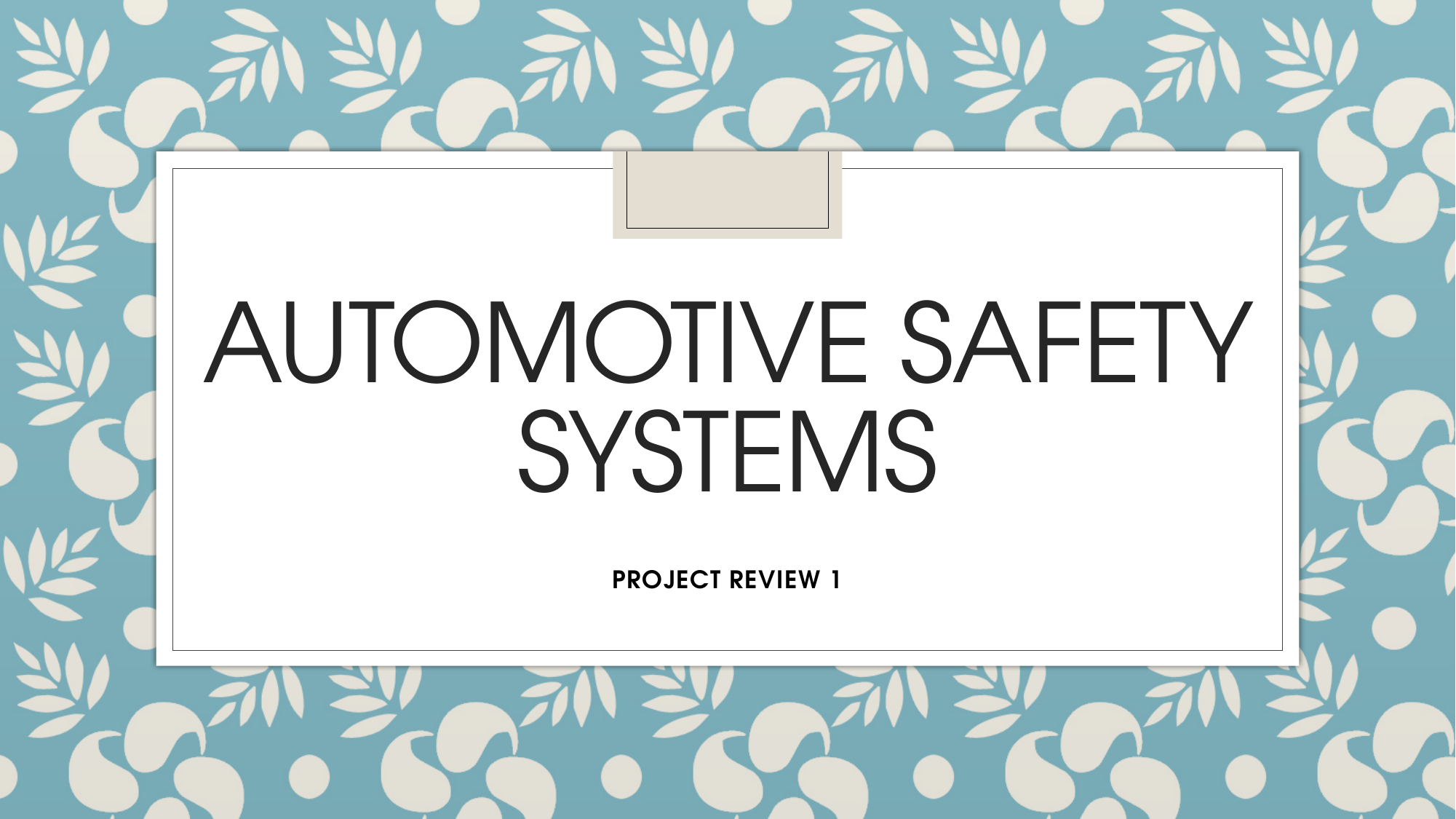

# AUTOMOTIVE SAFETY SYSTEMS
PROJECT REVIEW 1